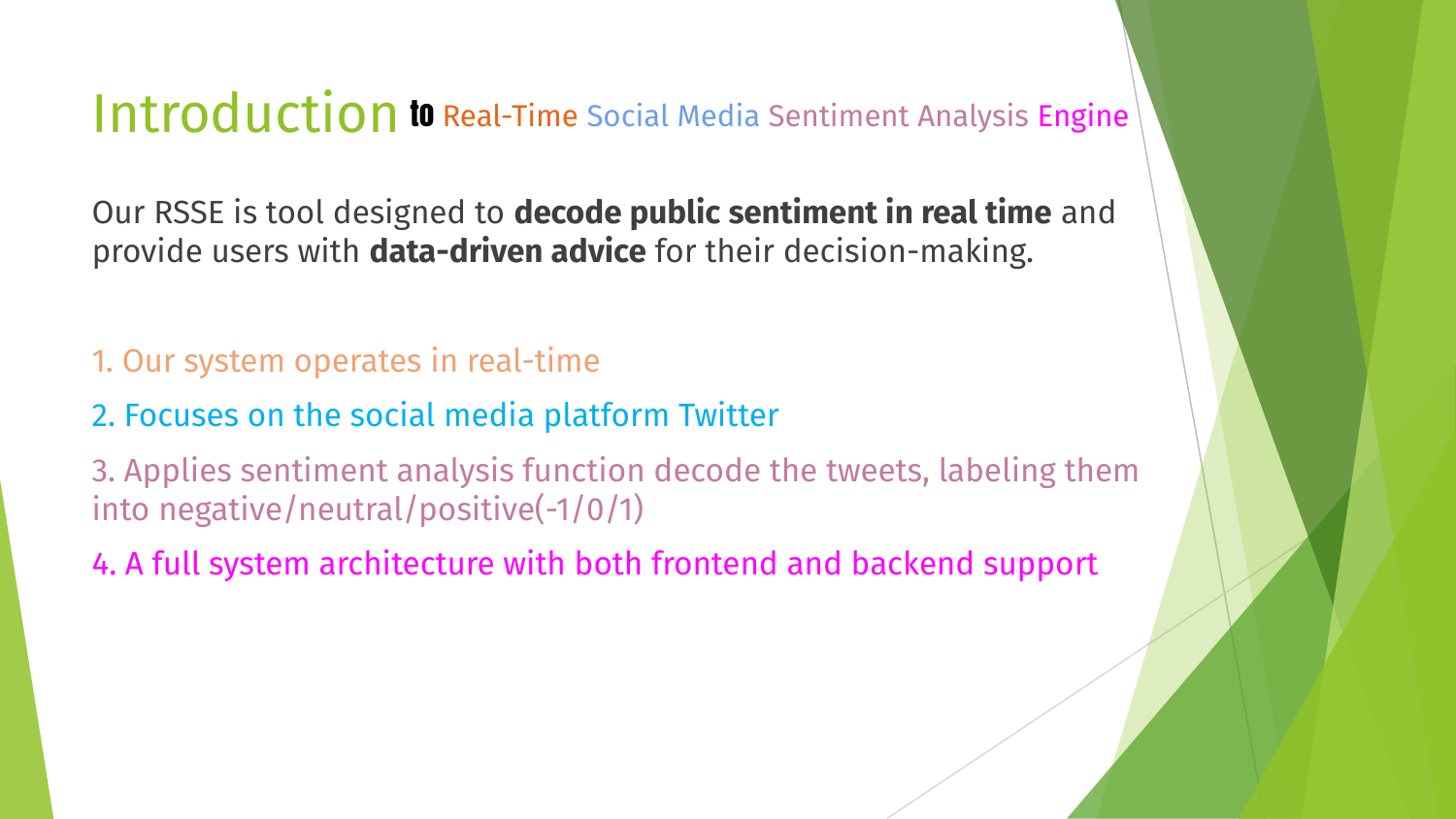

# Introduction
to Real-Time Social Media Sentiment Analysis Engine

Our RSSE is tool designed to decode public sentiment in real time and provide users with data-driven advice for their decision-making.

1. Our system operates in real-time
2. Focuses on the social media platform Twitter
3. Applies sentiment analysis function decode the tweets, labeling them into negative/neutral/positive(-1/0/1)
4. A full system architecture with both frontend and backend support